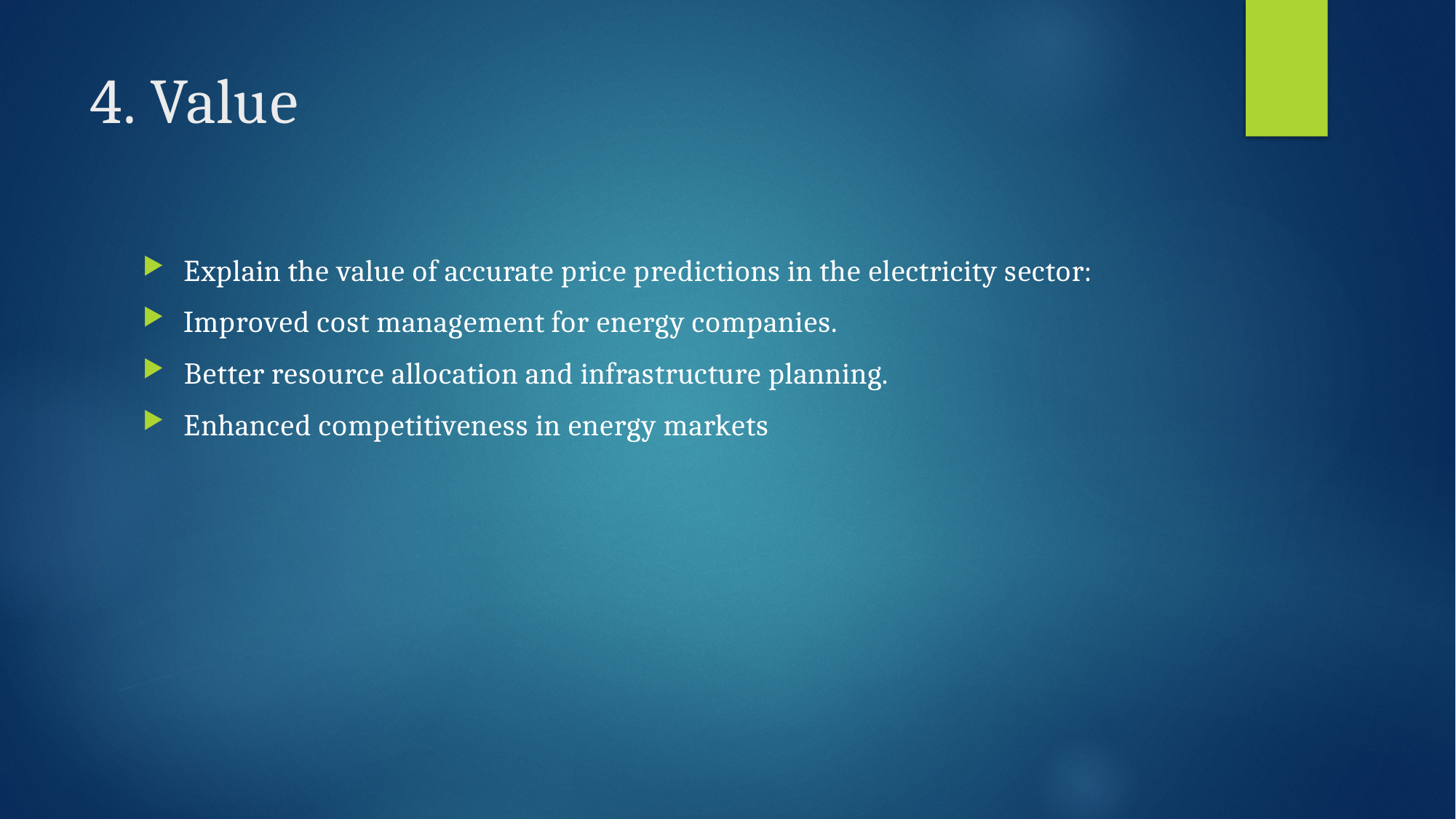

# 4. Value
Explain the value of accurate price predictions in the electricity sector:
Improved cost management for energy companies.
Better resource allocation and infrastructure planning.
Enhanced competitiveness in energy markets